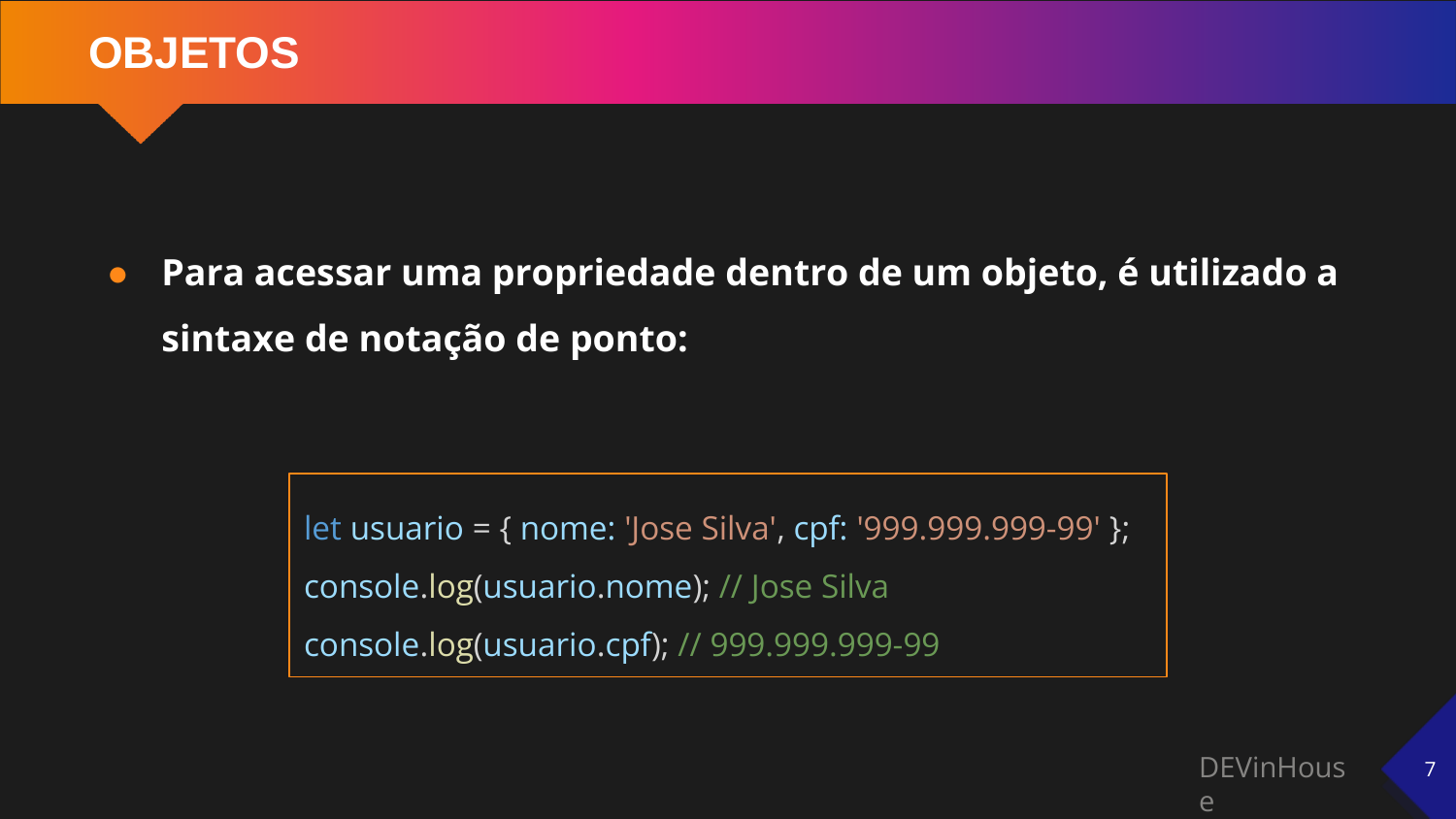

# OBJETOS
Para acessar uma propriedade dentro de um objeto, é utilizado a sintaxe de notação de ponto:
let usuario = { nome: 'Jose Silva', cpf: '999.999.999-99' };
console.log(usuario.nome); // Jose Silva
console.log(usuario.cpf); // 999.999.999-99
7